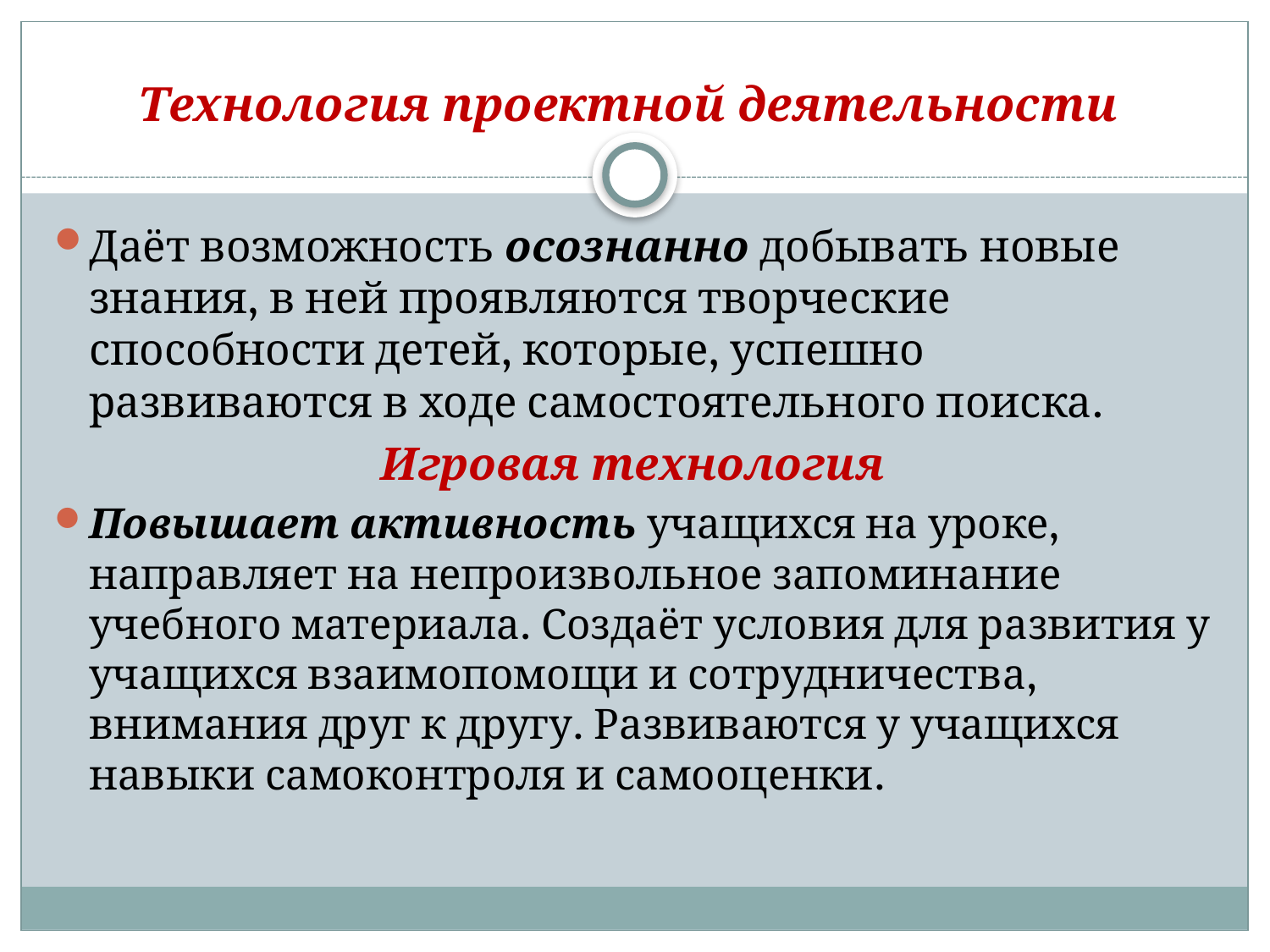

# Технология проектной деятельности
Даёт возможность осознанно добывать новые знания, в ней проявляются творческие способности детей, которые, успешно развиваются в ходе самостоятельного поиска.
Игровая технология
Повышает активность учащихся на уроке, направляет на непроизвольное запоминание учебного материала. Создаёт условия для развития у учащихся взаимопомощи и сотрудничества, внимания друг к другу. Развиваются у учащихся навыки самоконтроля и самооценки.